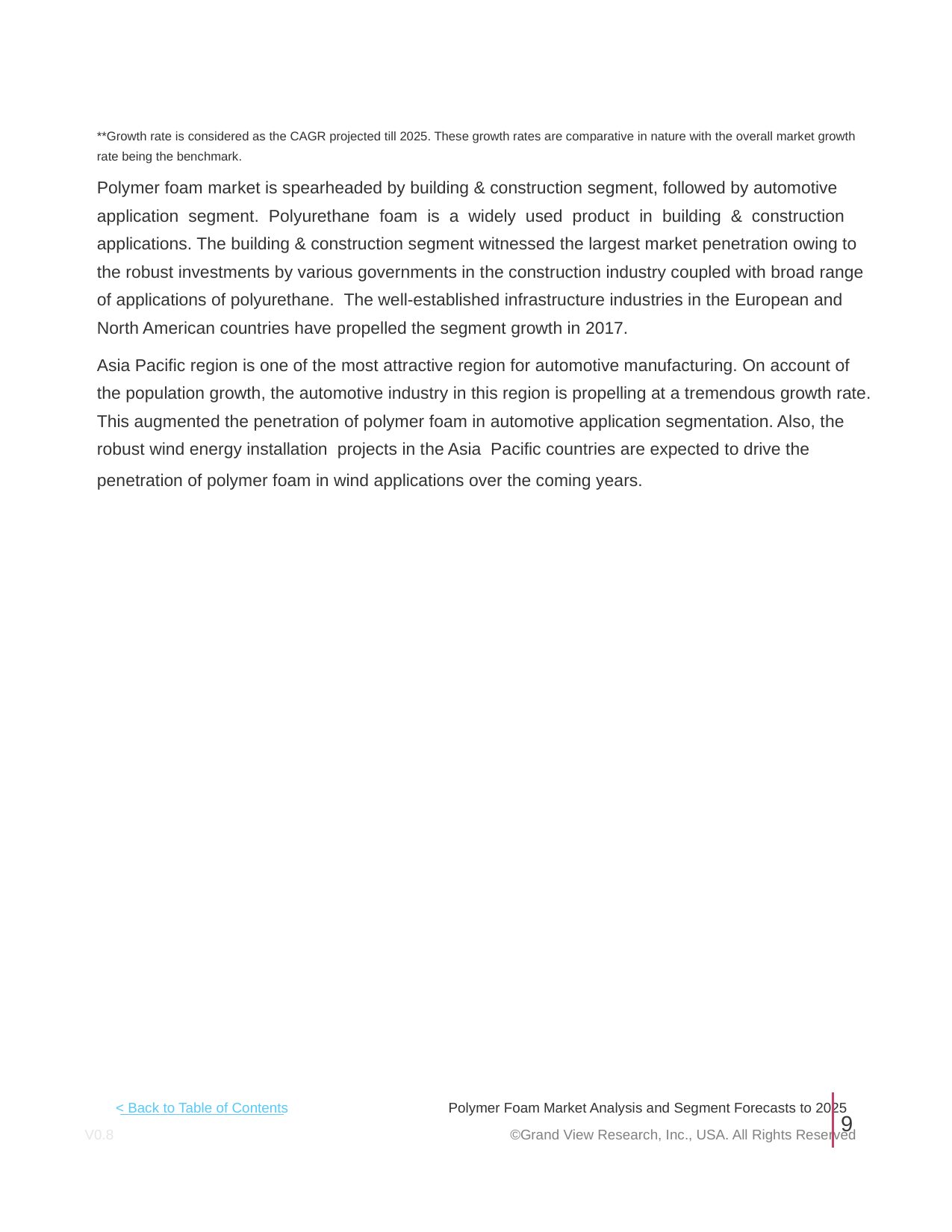

**Growth rate is considered as the CAGR projected till 2025. These growth rates are comparative in nature with the overall market growth
rate being the benchmark.
Polymer foam market is spearheaded by building & construction segment, followed by automotive
application  segment.  Polyurethane  foam  is  a  widely  used  product  in  building  &  construction
applications. The building & construction segment witnessed the largest market penetration owing to
the robust investments by various governments in the construction industry coupled with broad range
of applications of polyurethane.  The well-established infrastructure industries in the European and
North American countries have propelled the segment growth in 2017.
Asia Pacific region is one of the most attractive region for automotive manufacturing. On account of
the population growth, the automotive industry in this region is propelling at a tremendous growth rate.
This augmented the penetration of polymer foam in automotive application segmentation. Also, the
robust wind energy installation  projects in the Asia  Pacific countries are expected to drive the
penetration of polymer foam in wind applications over the coming years.

< Back to Table of Contents
Polymer Foam Market Analysis and Segment Forecasts to 2025
9

V0.8                                                                                                     ©Grand View Research, Inc., USA. All Rights Reserved